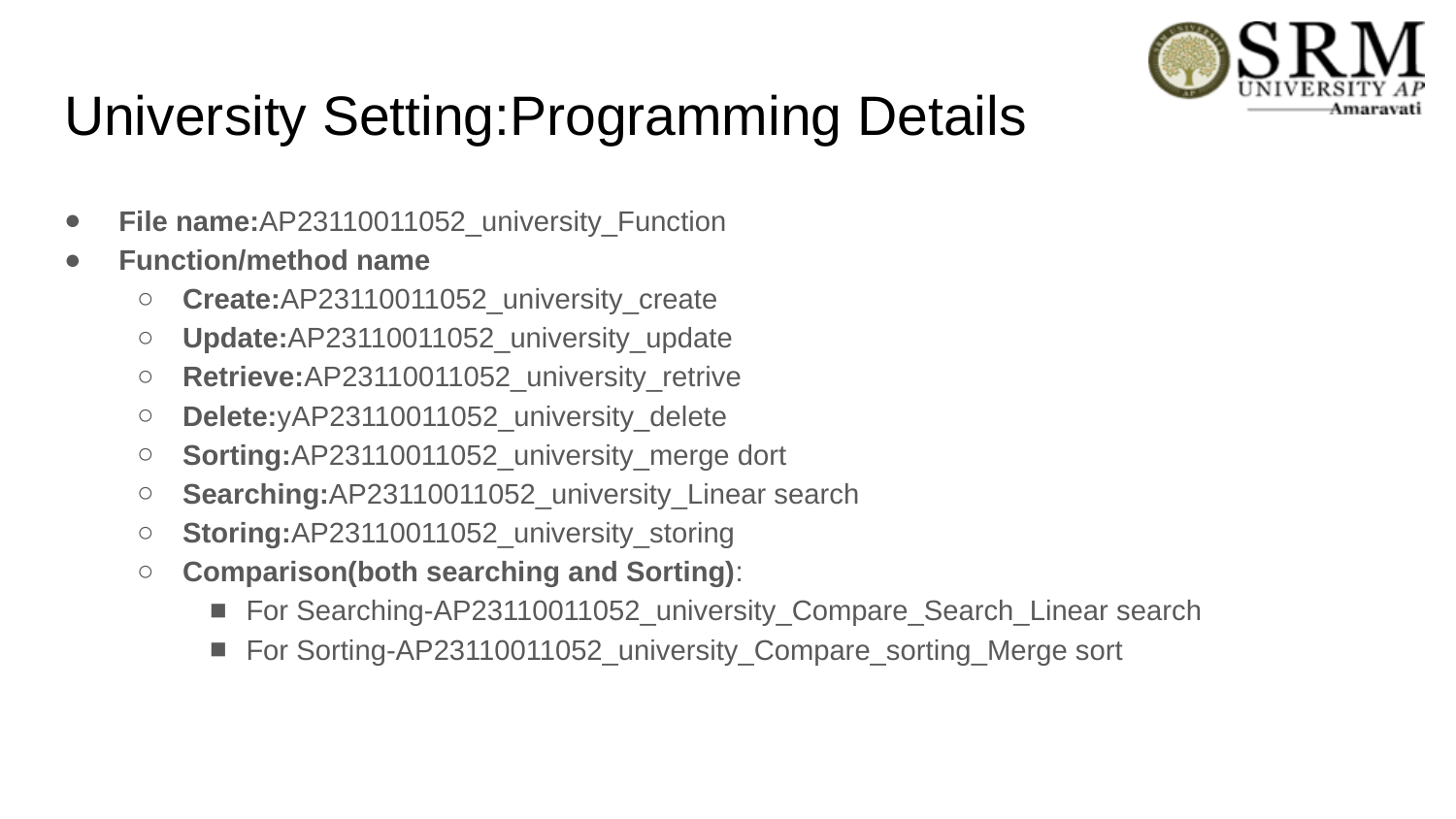

# University Setting:Programming Details
File name:AP23110011052_university_Function
Function/method name
Create:AP23110011052_university_create
Update:AP23110011052_university_update
Retrieve:AP23110011052_university_retrive
Delete:yAP23110011052_university_delete
Sorting:AP23110011052_university_merge dort
Searching:AP23110011052_university_Linear search
Storing:AP23110011052_university_storing
Comparison(both searching and Sorting):
For Searching-AP23110011052_university_Compare_Search_Linear search
For Sorting-AP23110011052_university_Compare_sorting_Merge sort